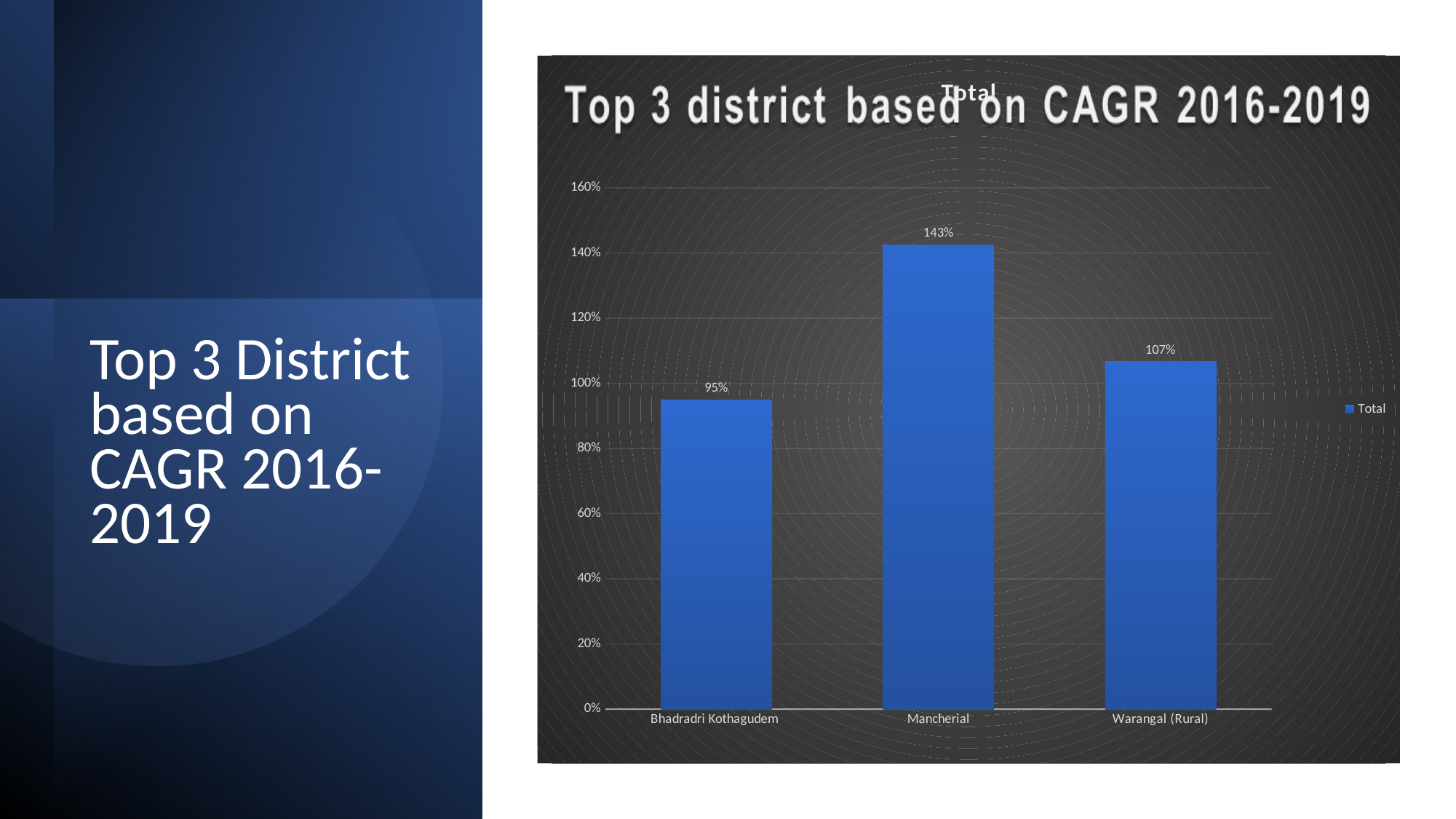

### Chart:

| Category | Total |
|---|---|
| Bhadradri Kothagudem  | 0.9486046518347213 |
| Mancherial | 1.4250071531159545 |
| Warangal (Rural) | 1.0660789932007666 |

Top 3 District based on CAGR 2016-2019